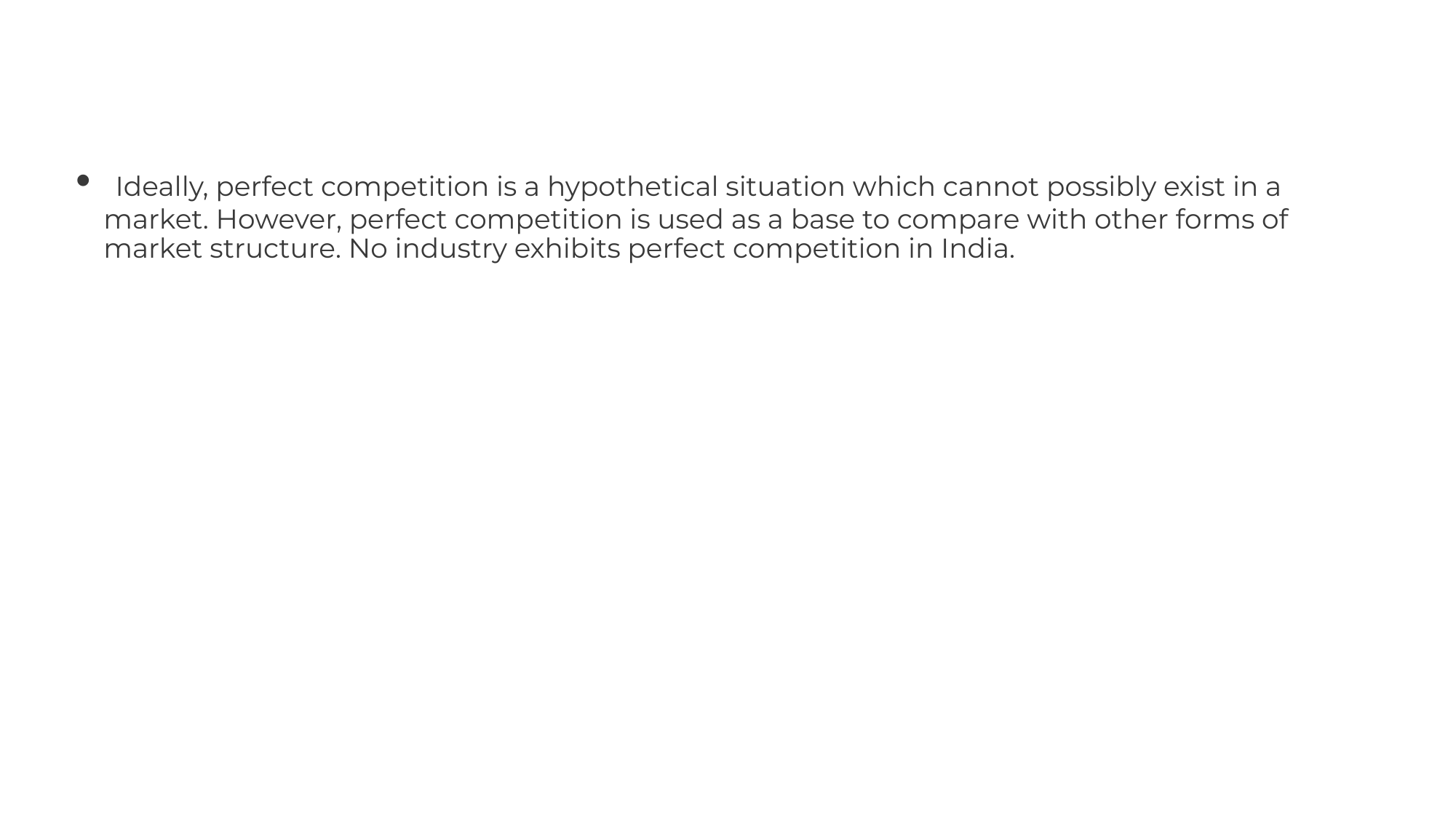

Ideally, perfect competition is a hypothetical situation which cannot possibly exist in a market. However, perfect competition is used as a base to compare with other forms of market structure. No industry exhibits perfect competition in India.